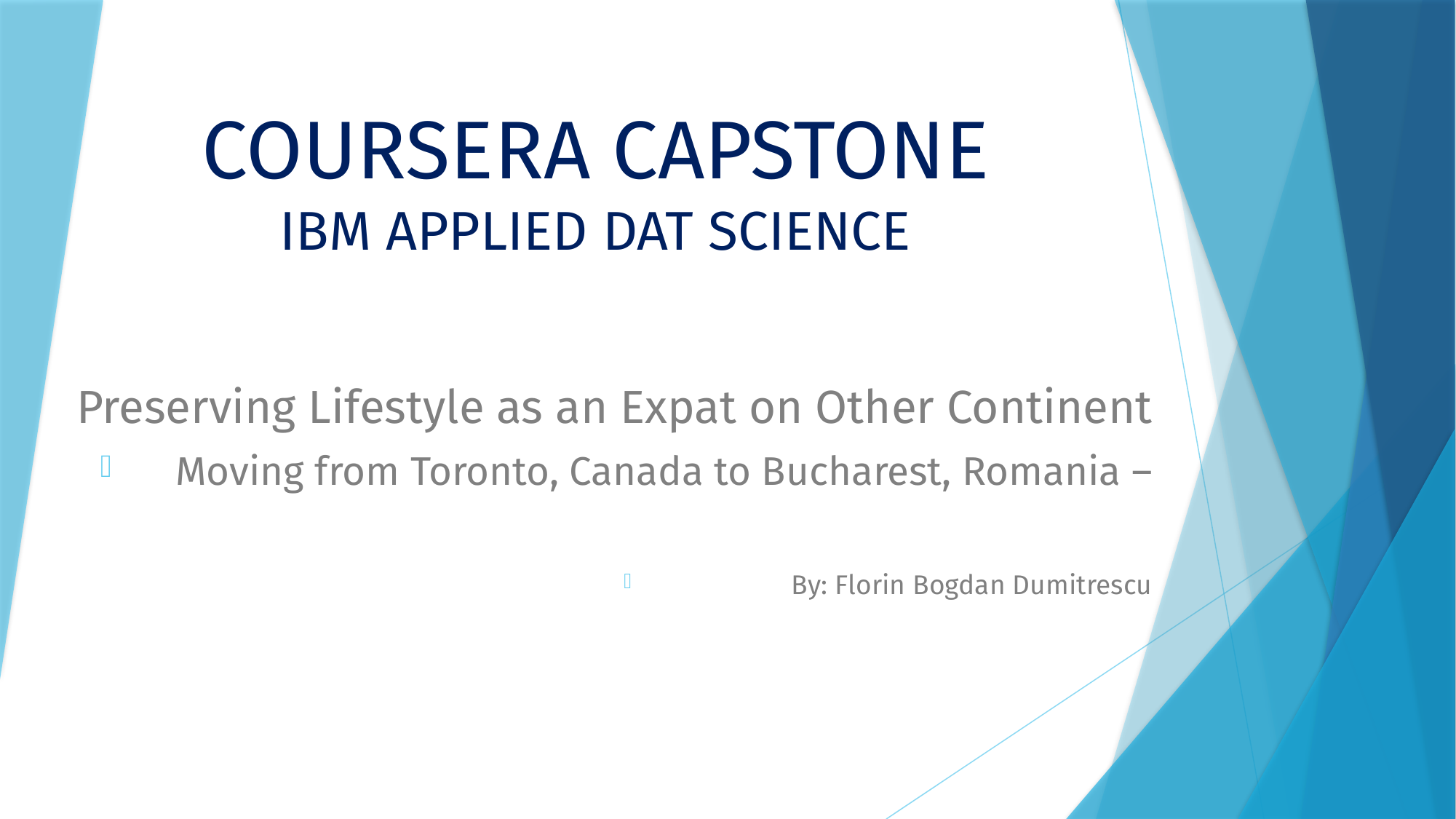

# COURSERA CAPSTONE IBM APPLIED DAT SCIENCE
Preserving Lifestyle as an Expat on Other Continent
Moving from Toronto, Canada to Bucharest, Romania –

By: Florin Bogdan Dumitrescu